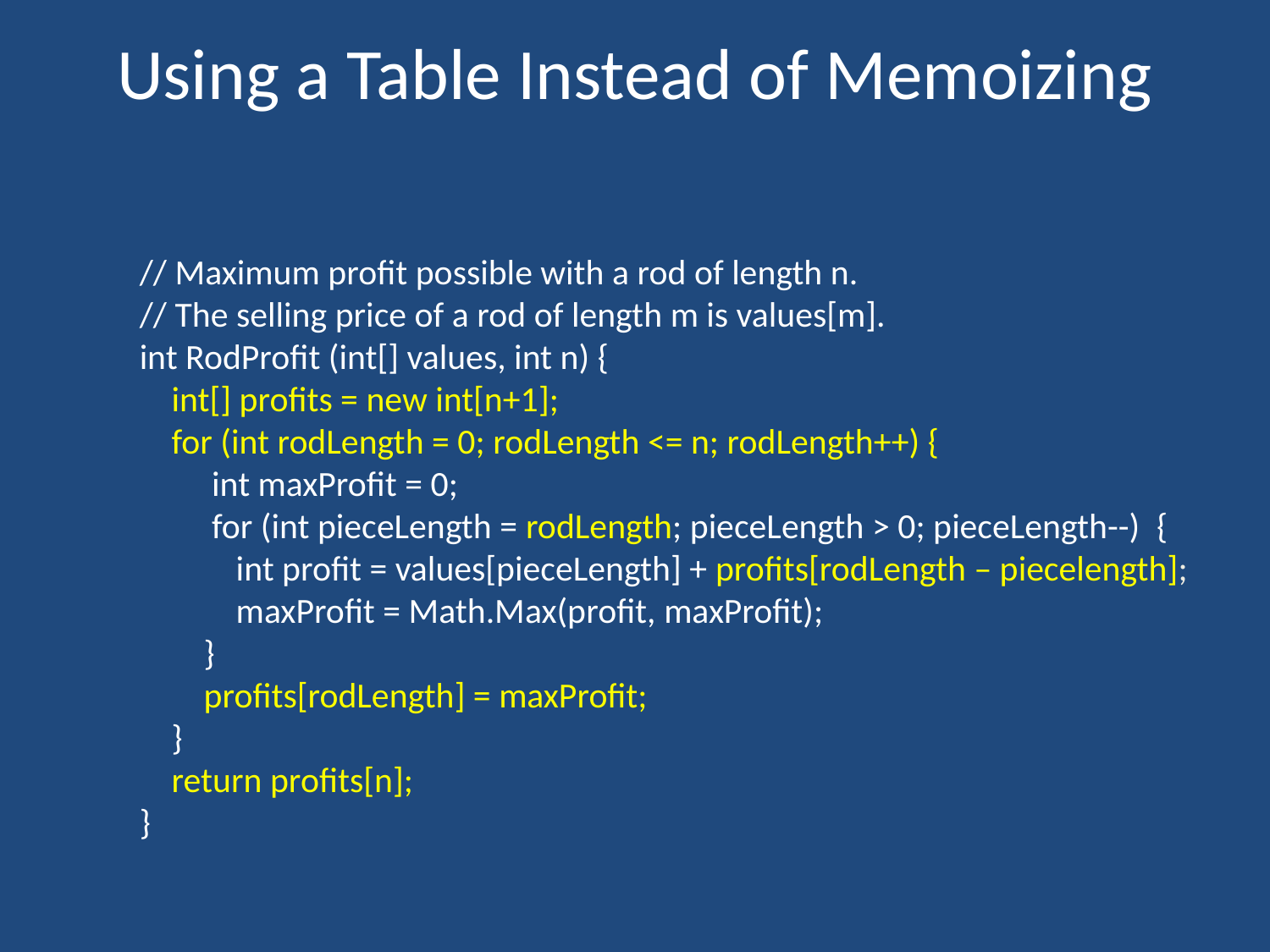

# Using a Table Instead of Memoizing

// Maximum profit possible with a rod of length n.
// The selling price of a rod of length m is values[m].
int RodProfit (int[] values, int n) {
    int[] profits = new int[n+1];
    for (int rodLength = 0; rodLength <= n; rodLength++) {
         int maxProfit = 0;
         for (int pieceLength = rodLength; pieceLength > 0; pieceLength--)  {
            int profit = values[pieceLength] + profits[rodLength – piecelength];
            maxProfit = Math.Max(profit, maxProfit);
        }
        profits[rodLength] = maxProfit;
    }
    return profits[n];
}